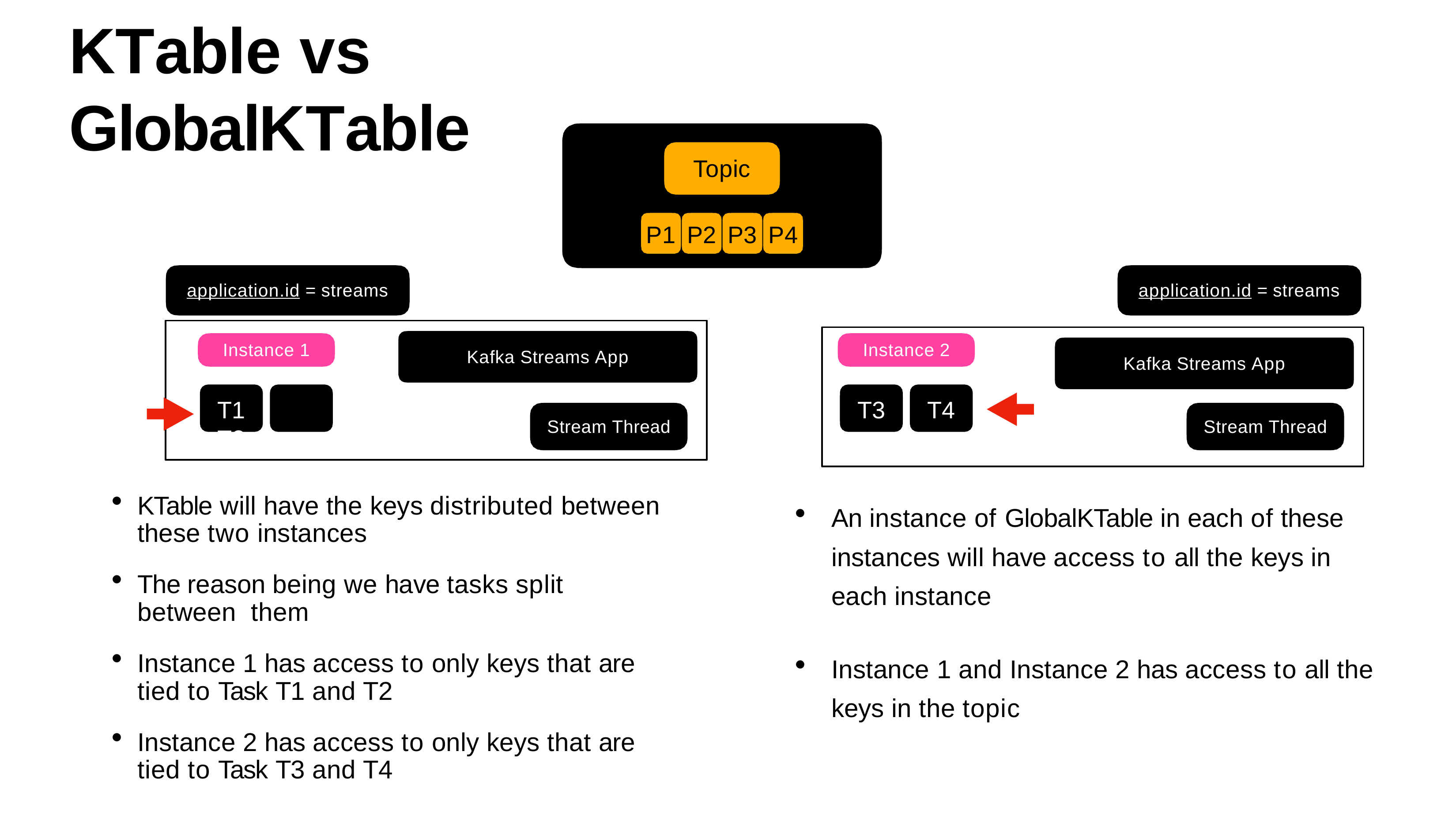

# KTable vs GlobalKTable

Topic

P1	P2	P3	P4

application.id = streams
application.id = streams

Instance 1

T1	T2
Instance 2

T3	T4
Kafka Streams App
Kafka Streams App

Stream Thread
Stream Thread
An instance of GlobalKTable in each of these instances will have access to all the keys in each instance
Instance 1 and Instance 2 has access to all the keys in the topic
KTable will have the keys distributed between these two instances
The reason being we have tasks split between  them
Instance 1 has access to only keys that are tied to Task T1 and T2
Instance 2 has access to only keys that are tied to Task T3 and T4